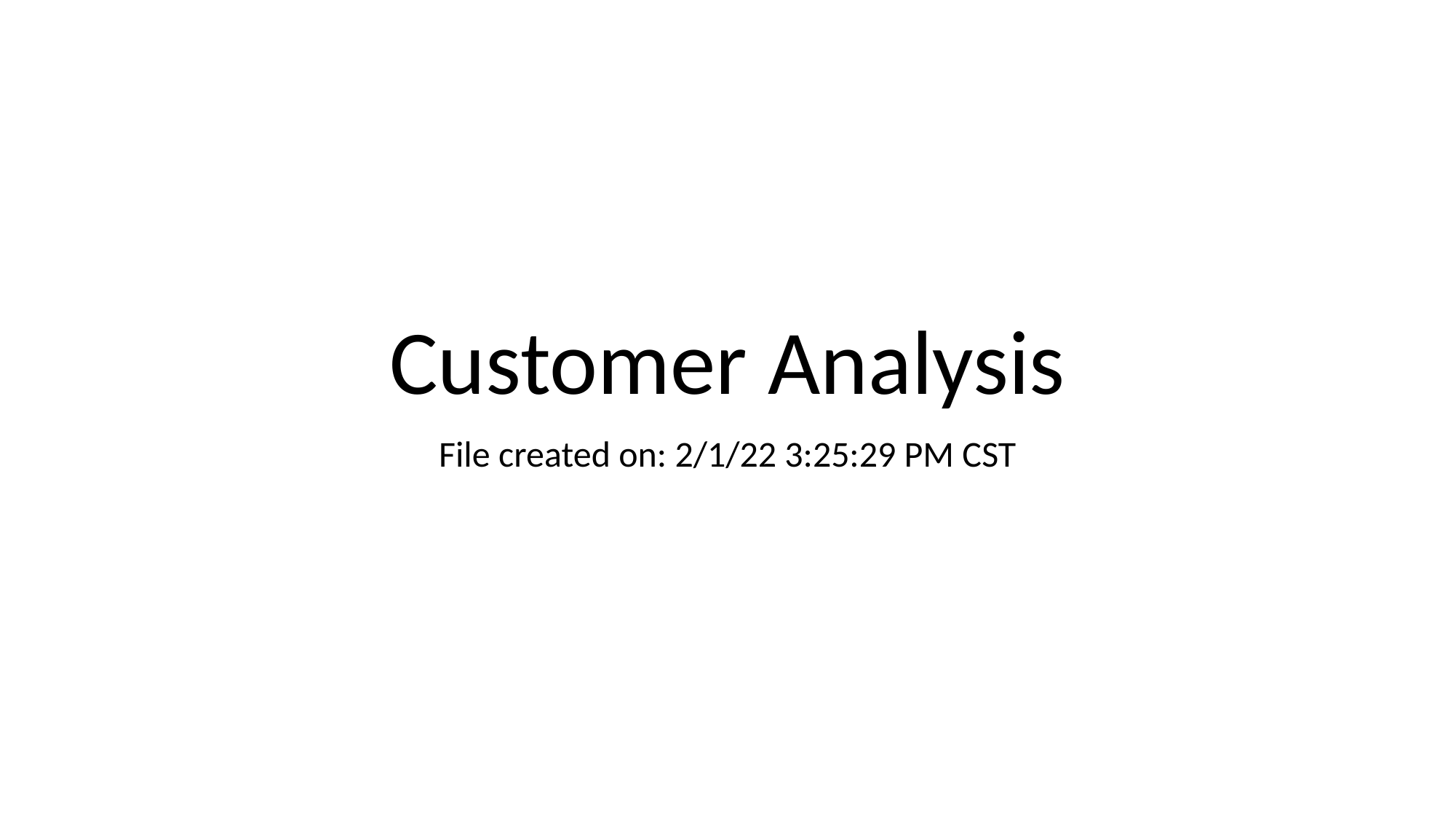

# Customer Analysis
File created on: 2/1/22 3:25:29 PM CST